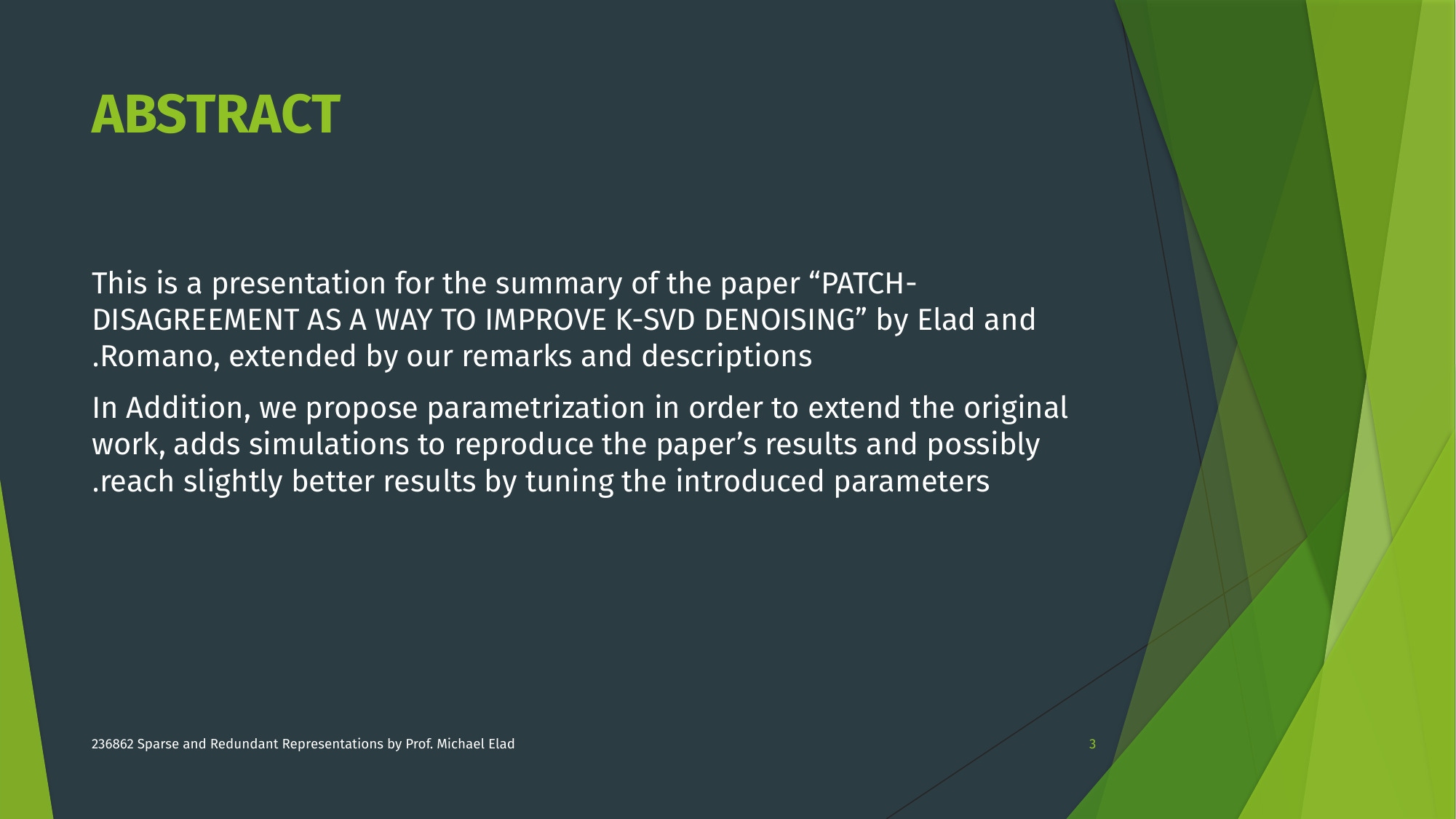

# ABSTRACT
This is a presentation for the summary of the paper “PATCH-DISAGREEMENT AS A WAY TO IMPROVE K-SVD DENOISING” by Elad and Romano, extended by our remarks and descriptions.
In Addition, we propose parametrization in order to extend the original work, adds simulations to reproduce the paper’s results and possibly reach slightly better results by tuning the introduced parameters.
236862 Sparse and Redundant Representations by Prof. Michael Elad
3